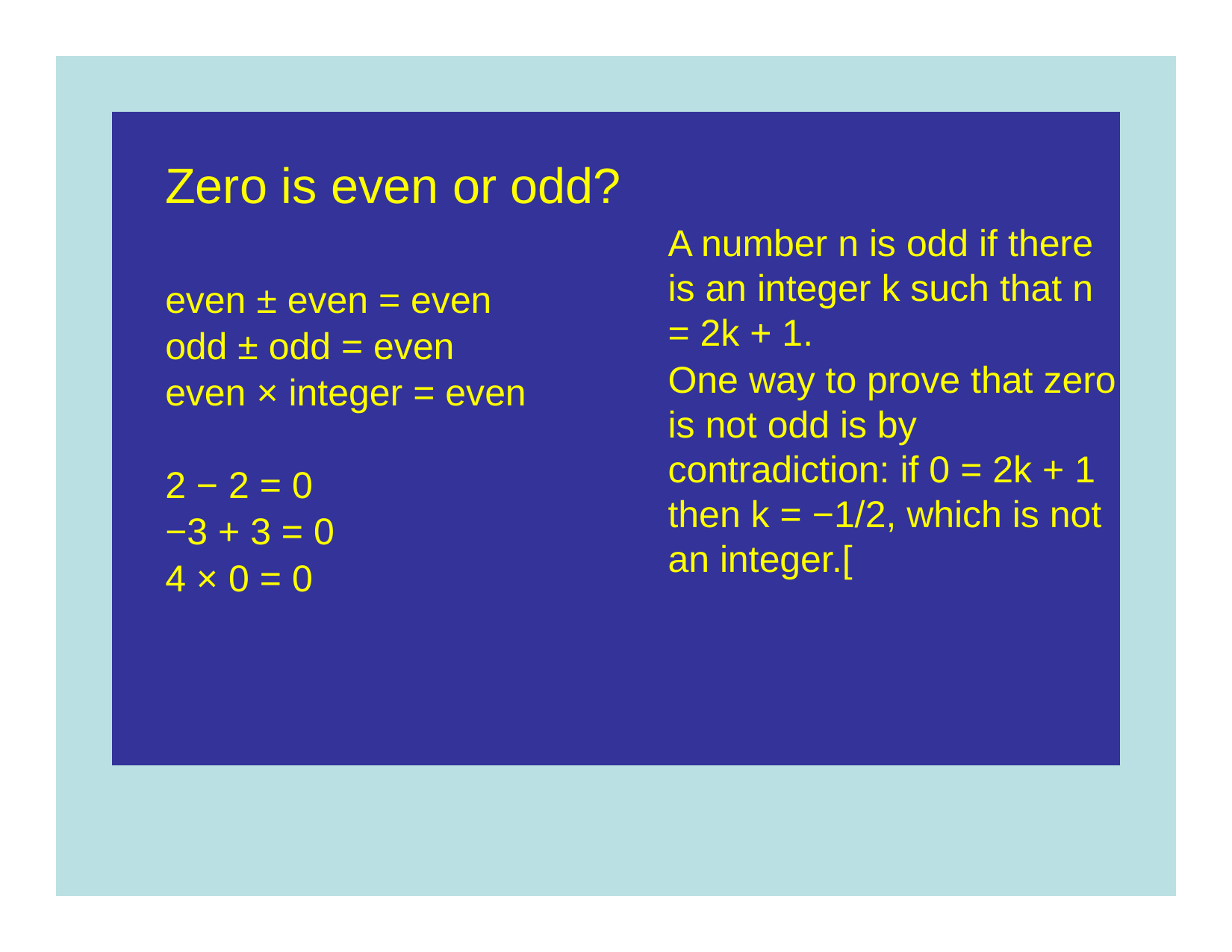

Zero is even or odd?

even ± even = even
odd ± odd = even
even × integer = even

2 − 2 = 0
−3 + 3 = 0
4 × 0 = 0
A number n is odd if there is an integer k such that n = 2k + 1.
One way to prove that zero is not odd is by contradiction: if 0 = 2k + 1 then k = −1/2, which is not an integer.[